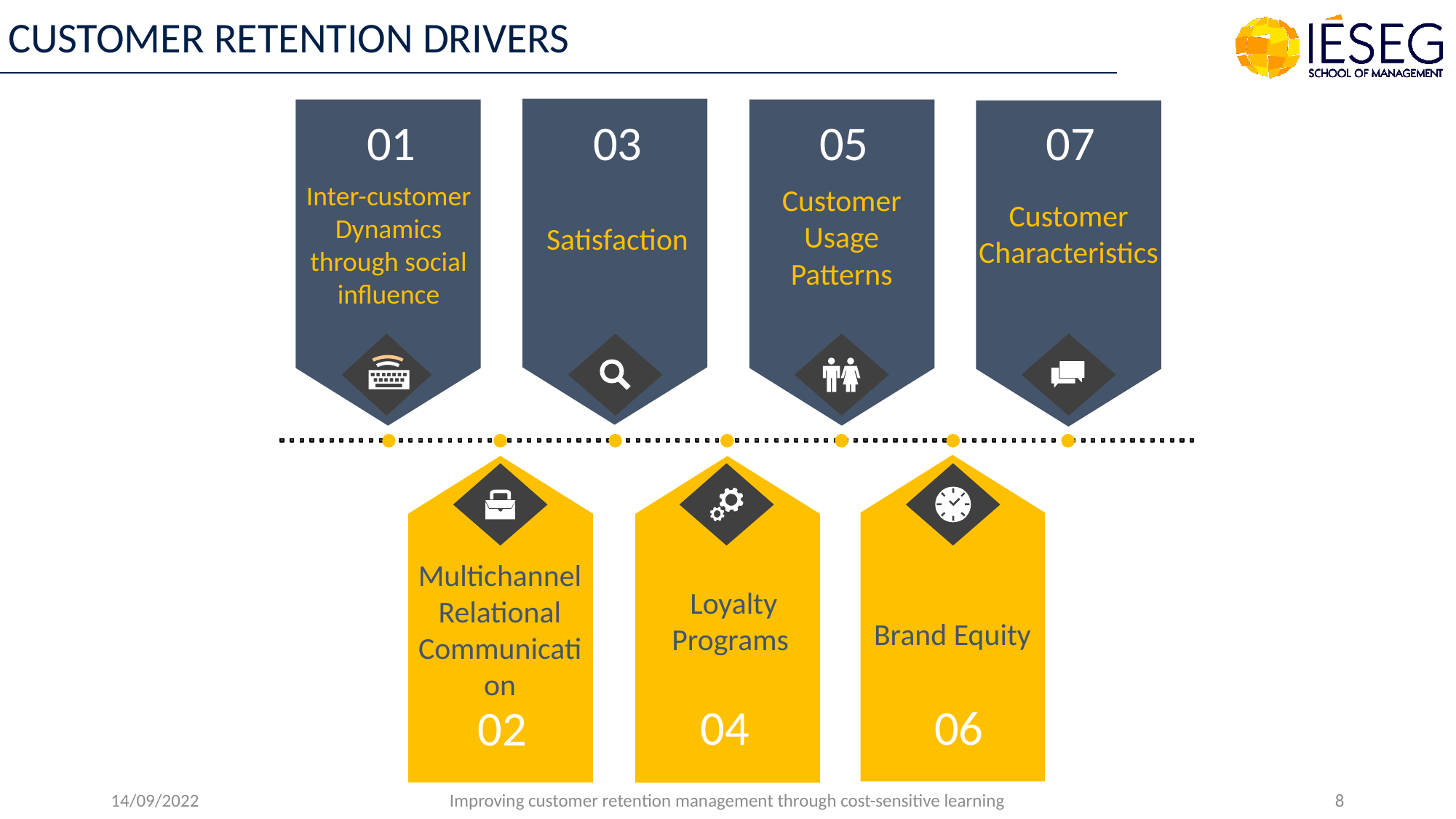

CUSTOMER RETENTION DRIVERS

01
03
05
07
Inter-customer Dynamics through social influence
Customer Usage Patterns
Customer Characteristics
Satisfaction

Multichannel Relational Communication
 Loyalty Programs
Brand Equity
06
04
02
14/09/2022
Improving customer retention management through cost-sensitive learning
8